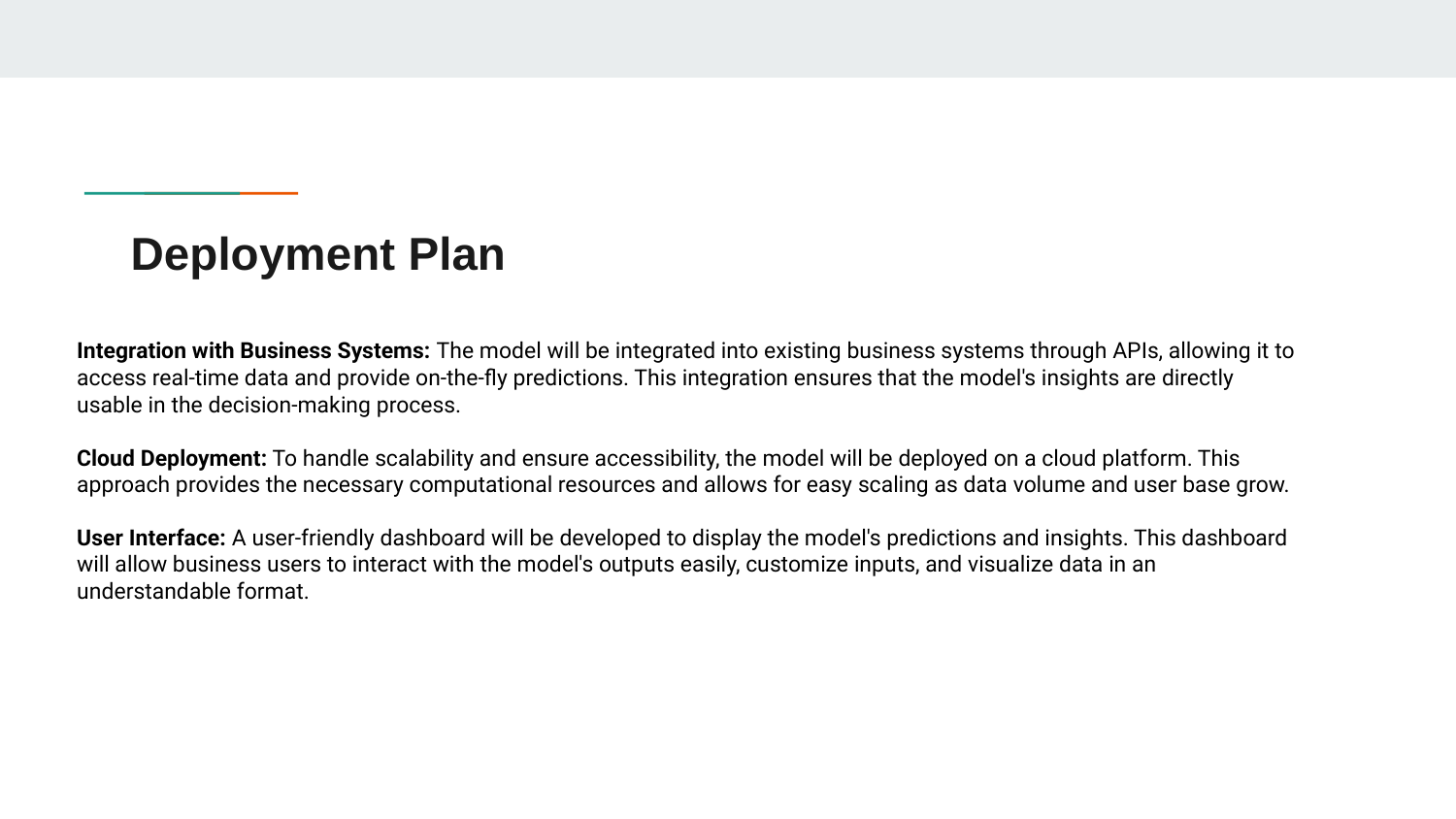

# Deployment Plan
Integration with Business Systems: The model will be integrated into existing business systems through APIs, allowing it to access real-time data and provide on-the-fly predictions. This integration ensures that the model's insights are directly usable in the decision-making process.
Cloud Deployment: To handle scalability and ensure accessibility, the model will be deployed on a cloud platform. This approach provides the necessary computational resources and allows for easy scaling as data volume and user base grow.
User Interface: A user-friendly dashboard will be developed to display the model's predictions and insights. This dashboard will allow business users to interact with the model's outputs easily, customize inputs, and visualize data in an understandable format.